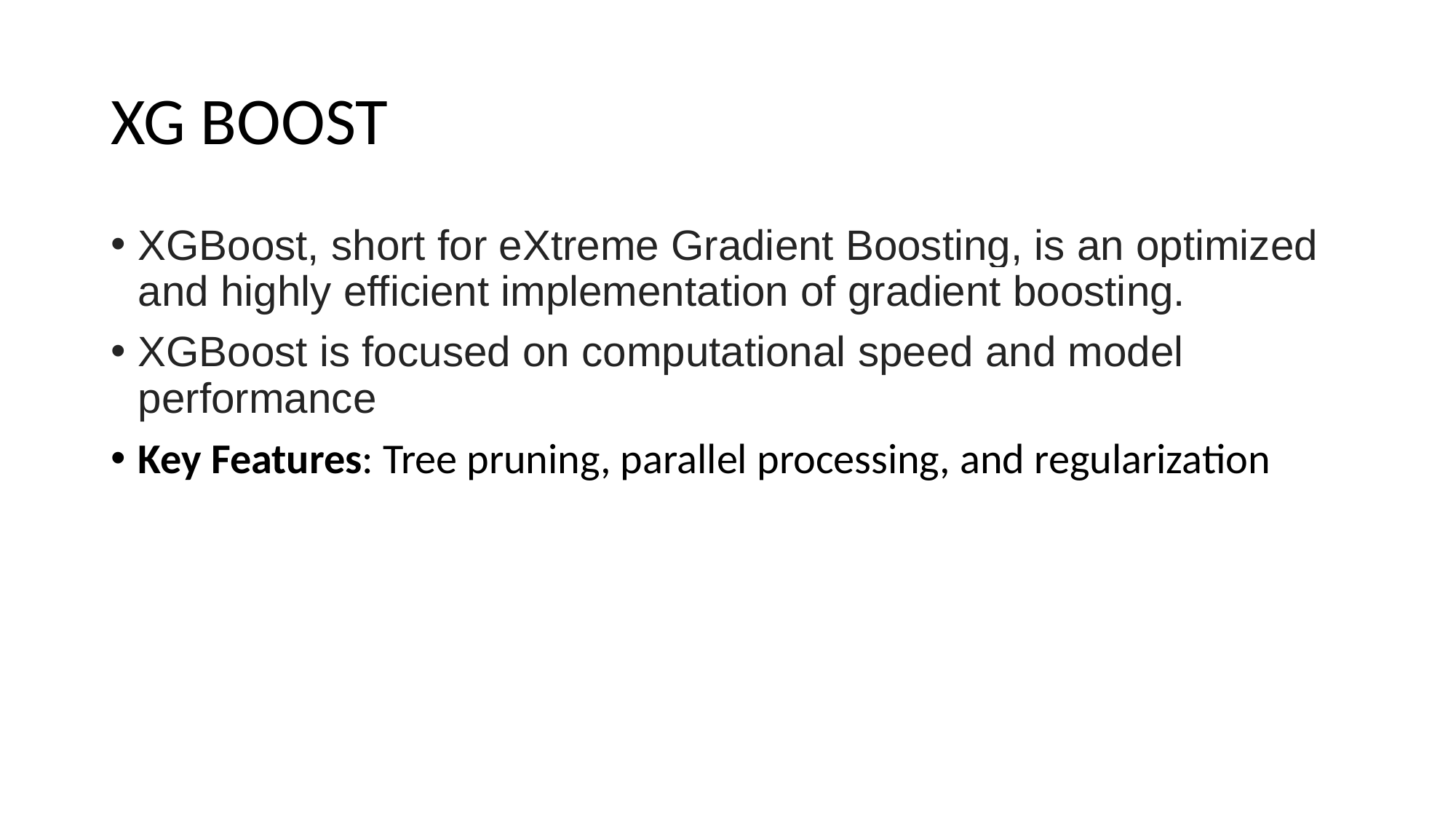

# XG BOOST
XGBoost, short for eXtreme Gradient Boosting, is an optimized and highly efficient implementation of gradient boosting.
XGBoost is focused on computational speed and model performance
Key Features: Tree pruning, parallel processing, and regularization